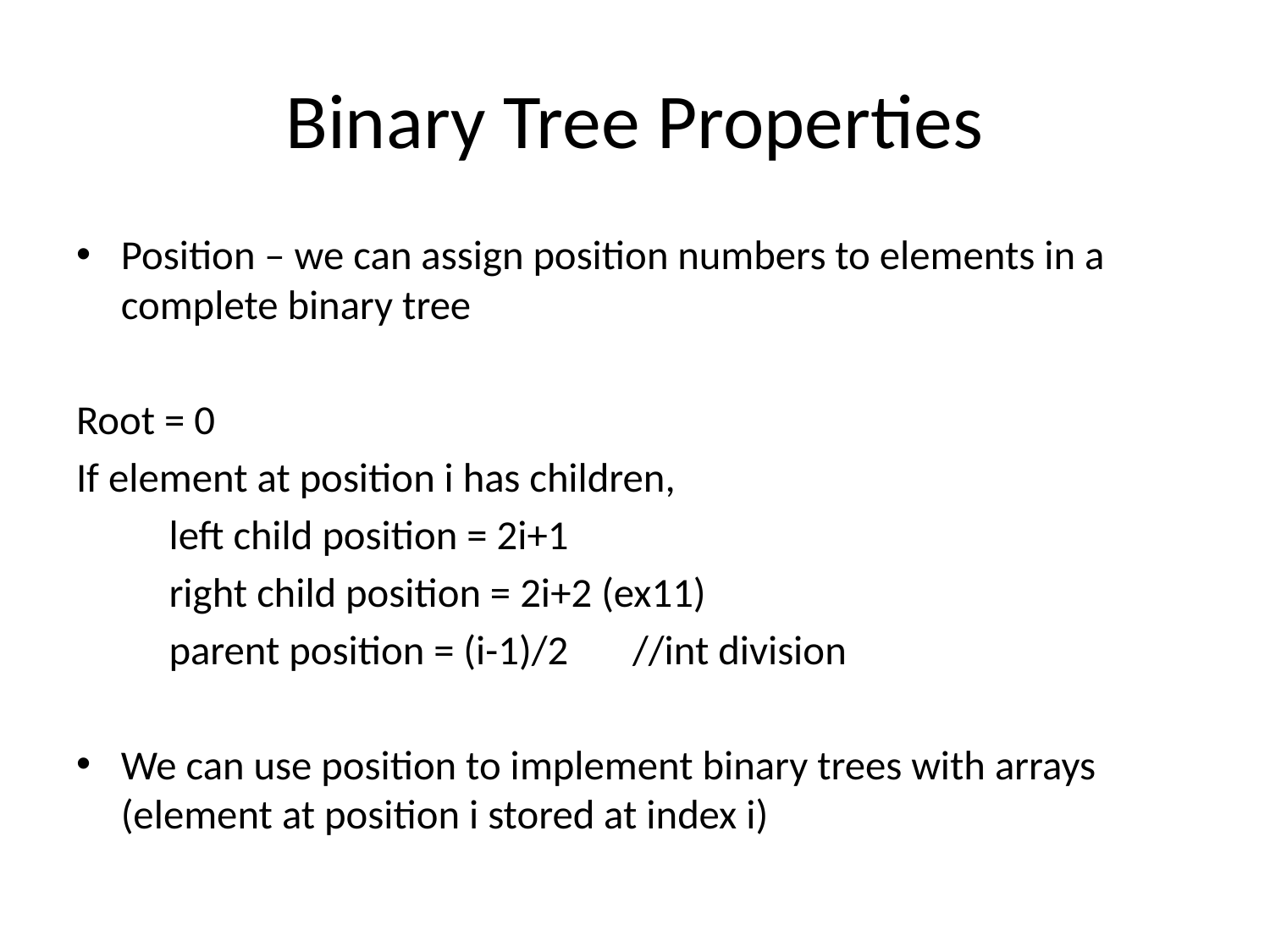

# Binary Tree Properties
Position – we can assign position numbers to elements in a complete binary tree

Root = 0
If element at position i has children,
	left child position = 2i+1
	right child position = 2i+2 (ex11)
	parent position = (i-1)/2 	//int division

We can use position to implement binary trees with arrays (element at position i stored at index i)